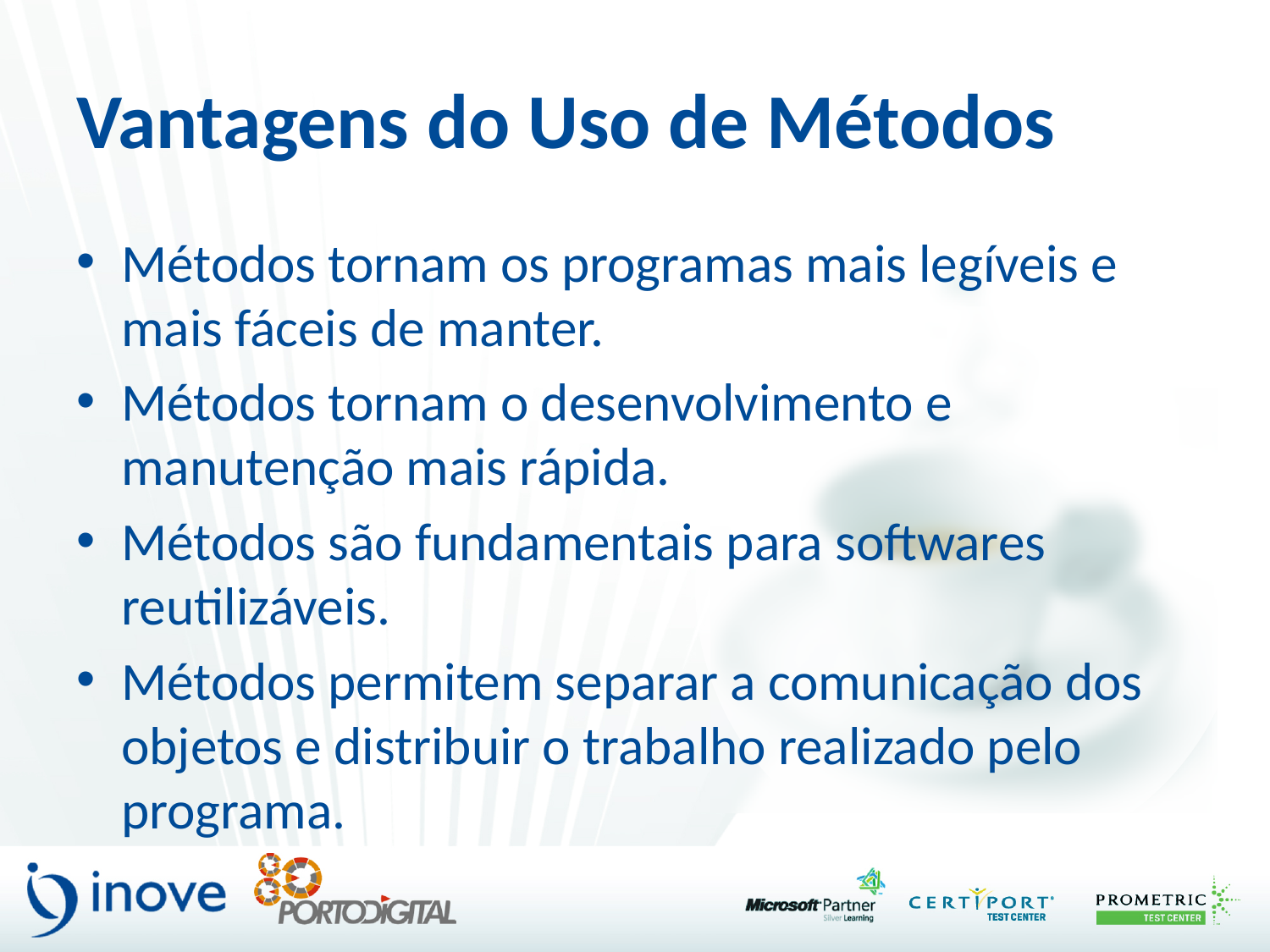

# Vantagens do Uso de Métodos
Métodos tornam os programas mais legíveis e mais fáceis de manter.
Métodos tornam o desenvolvimento e manutenção mais rápida.
Métodos são fundamentais para softwares reutilizáveis.
Métodos permitem separar a comunicação dos objetos e distribuir o trabalho realizado pelo programa.